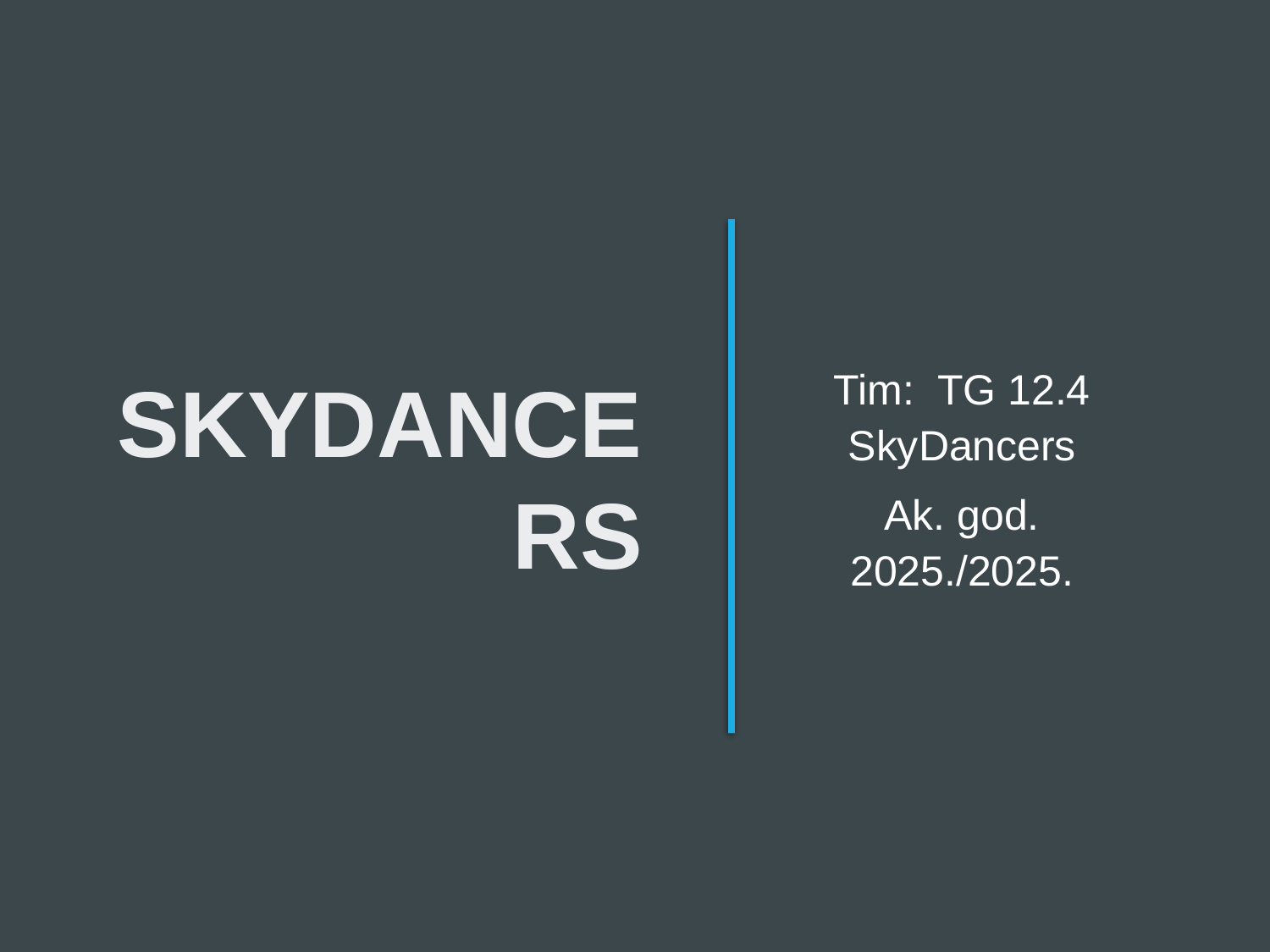

# Skydancers
Tim:  TG 12.4 SkyDancers
Ak. god. 2025./2025.